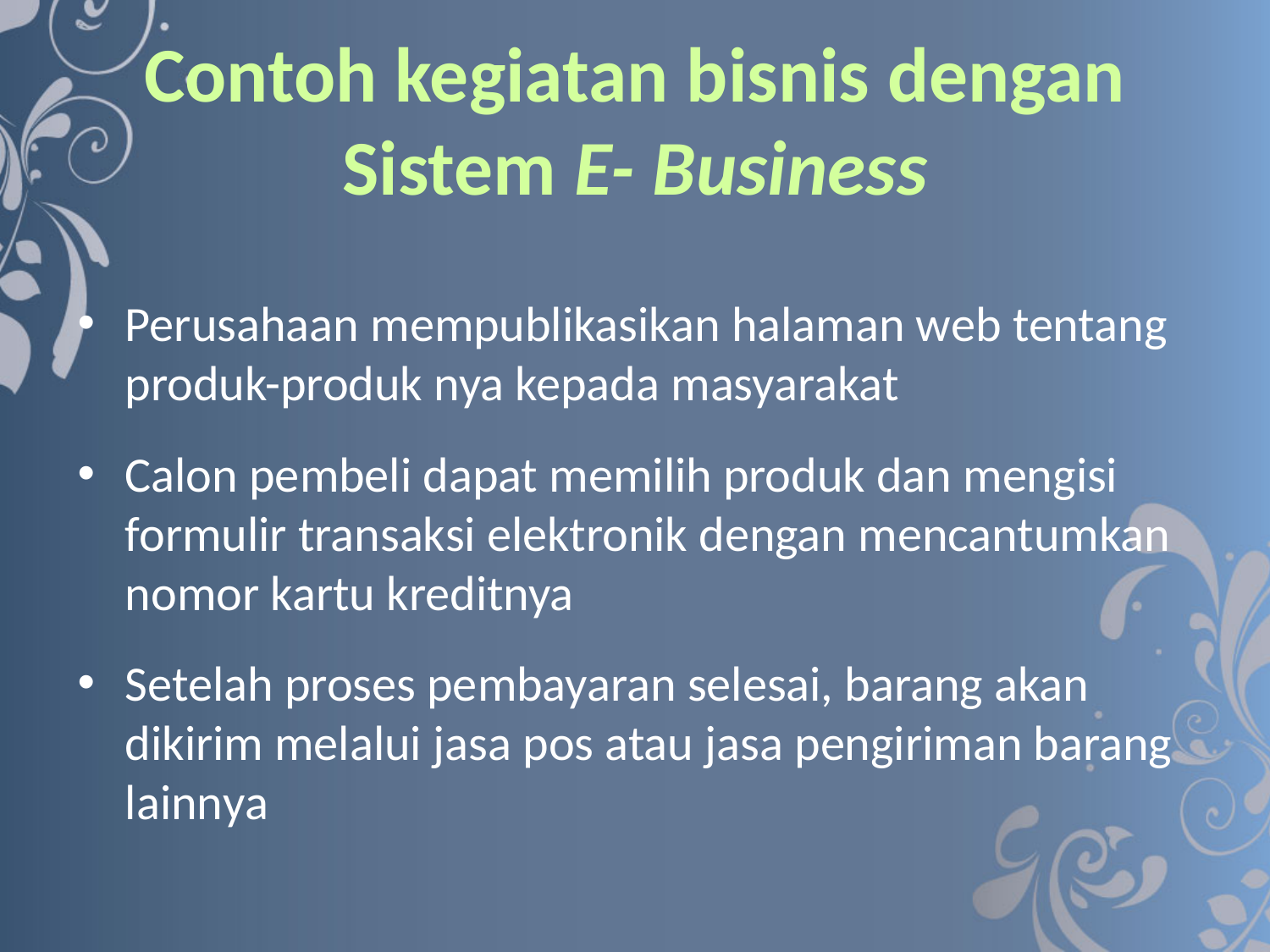

# Contoh kegiatan bisnis dengan Sistem E- Business
Perusahaan mempublikasikan halaman web tentang produk-produk nya kepada masyarakat
Calon pembeli dapat memilih produk dan mengisi formulir transaksi elektronik dengan mencantumkan nomor kartu kreditnya
Setelah proses pembayaran selesai, barang akan dikirim melalui jasa pos atau jasa pengiriman barang lainnya